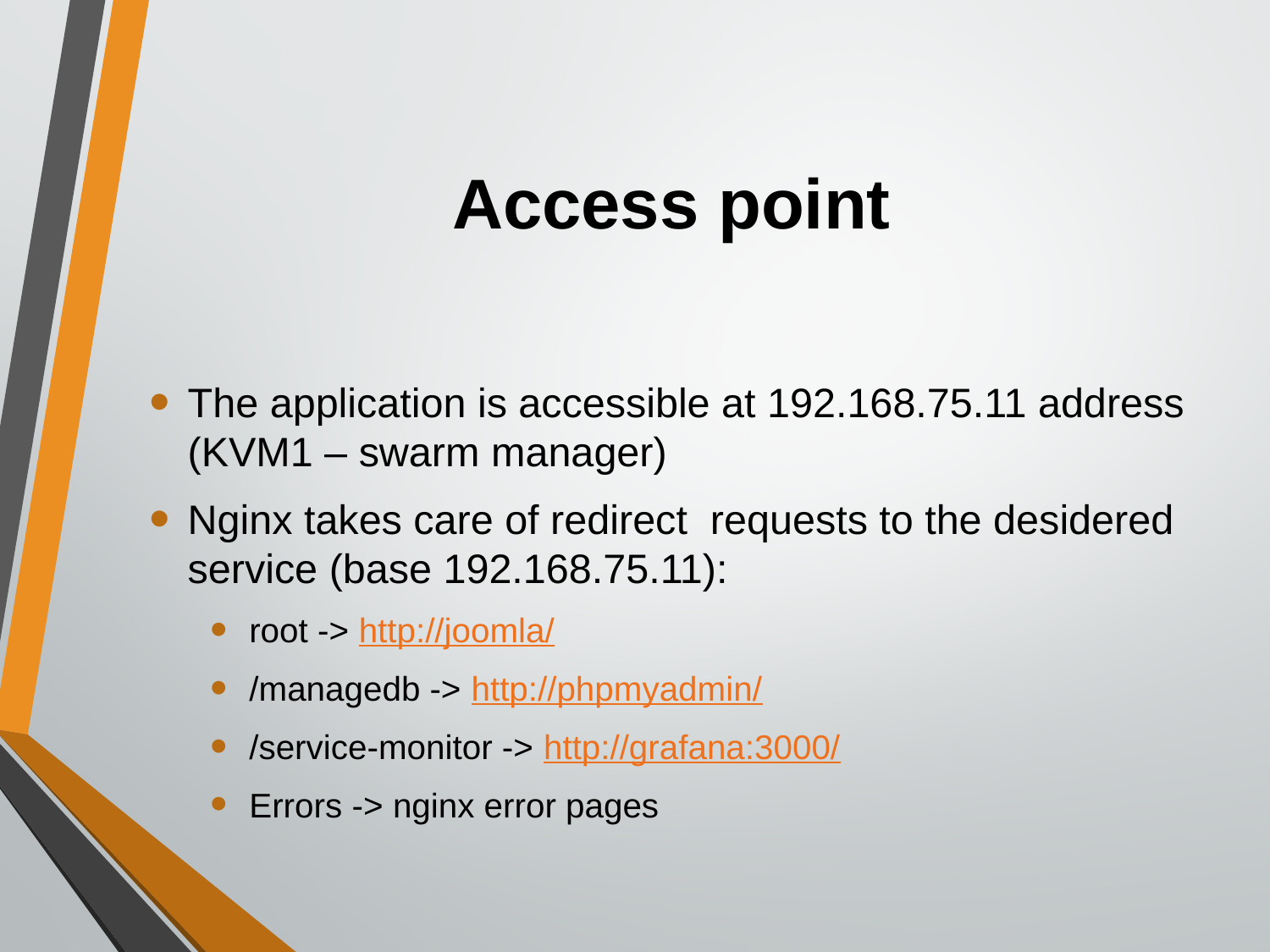

# Access point
The application is accessible at 192.168.75.11 address (KVM1 – swarm manager)
Nginx takes care of redirect  requests to the desidered service (base 192.168.75.11):
root -> http://joomla/
/managedb -> http://phpmyadmin/
/service-monitor -> http://grafana:3000/
Errors -> nginx error pages